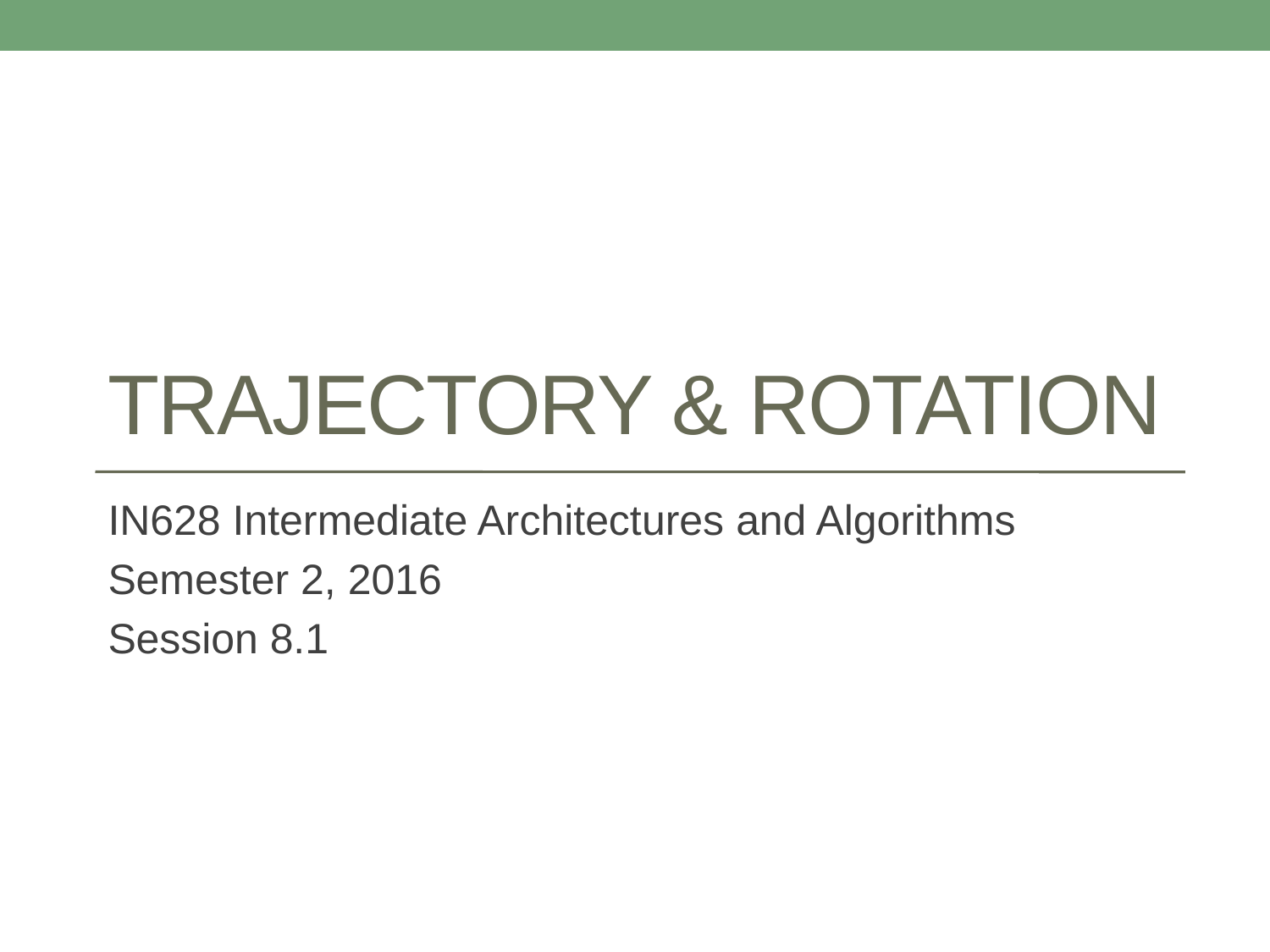

# Trajectory & Rotation
IN628 Intermediate Architectures and Algorithms
Semester 2, 2016
Session 8.1